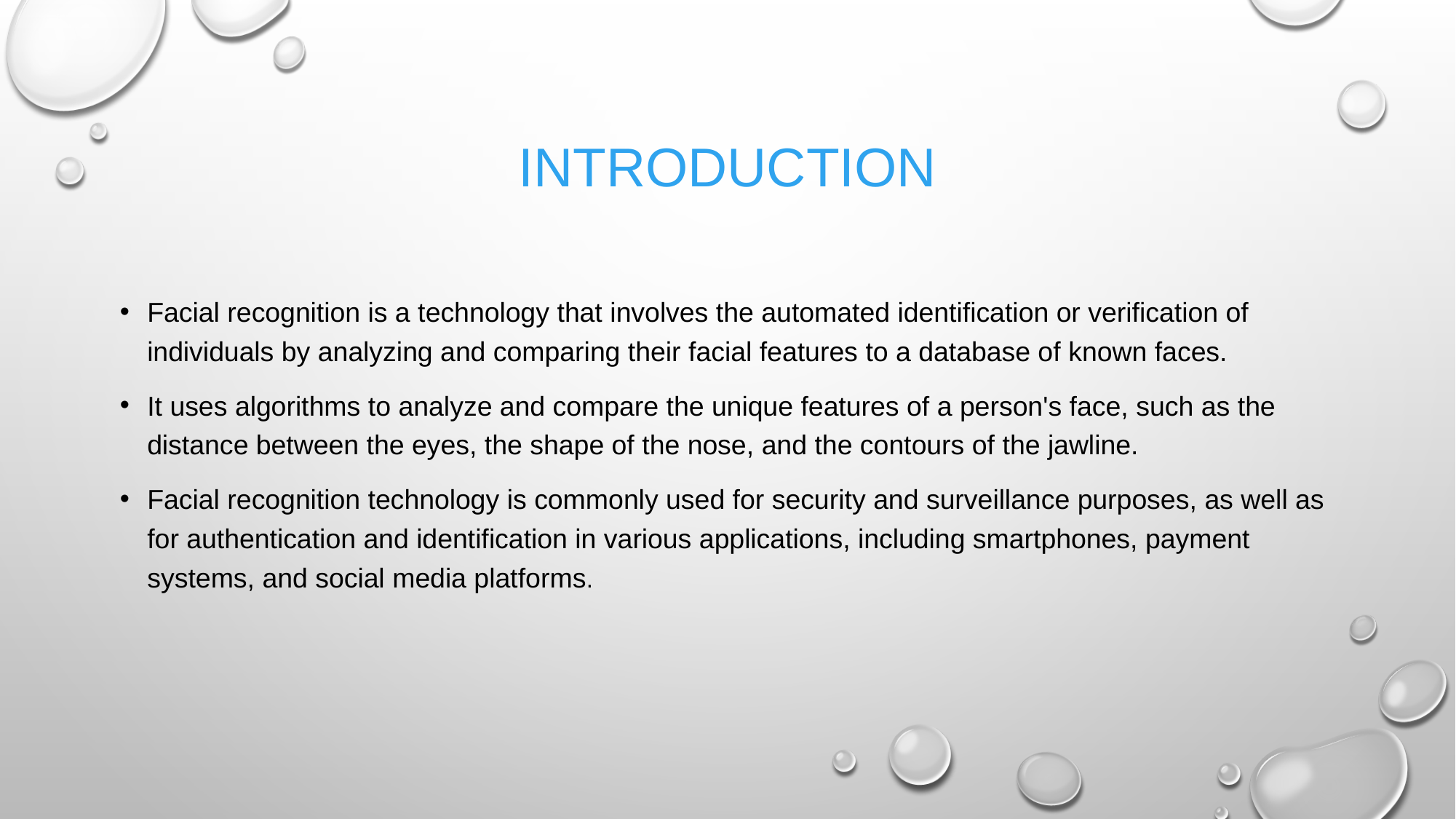

# INTRODUCTION
Facial recognition is a technology that involves the automated identification or verification of individuals by analyzing and comparing their facial features to a database of known faces.
It uses algorithms to analyze and compare the unique features of a person's face, such as the distance between the eyes, the shape of the nose, and the contours of the jawline.
Facial recognition technology is commonly used for security and surveillance purposes, as well as for authentication and identification in various applications, including smartphones, payment systems, and social media platforms.